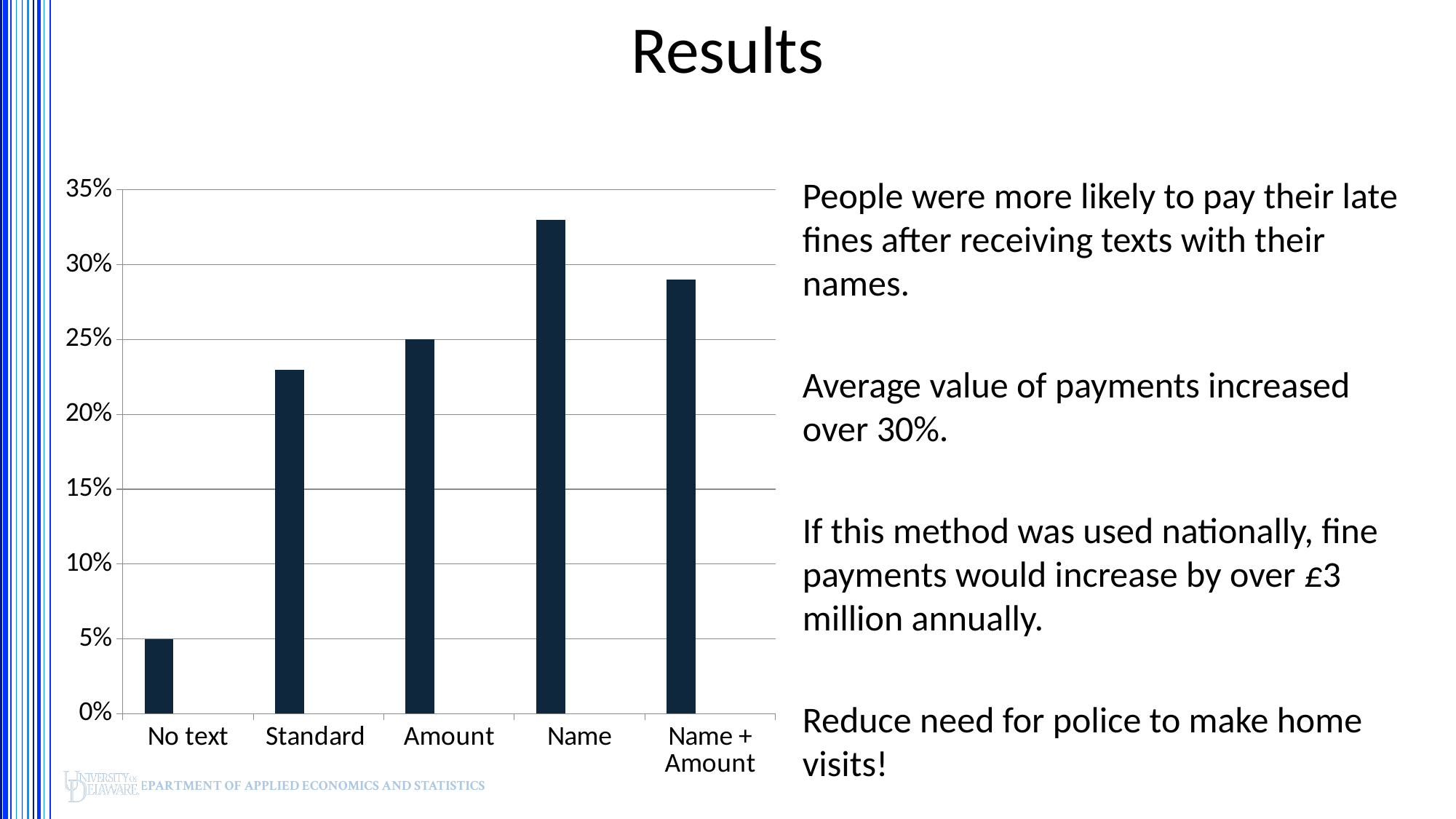

Results

### Chart

| Category | % Paying | Column1 | Column2 |
|---|---|---|---|
| No text | 0.05 | None | None |
| Standard  | 0.23 | None | None |
| Amount | 0.25 | None | None |
| Name | 0.33 | None | None |
| Name + Amount | 0.29 | None | None |
People were more likely to pay their late fines after receiving texts with their names.

Average value of payments increased over 30%.

If this method was used nationally, fine payments would increase by over £3 million annually.

Reduce need for police to make home visits!